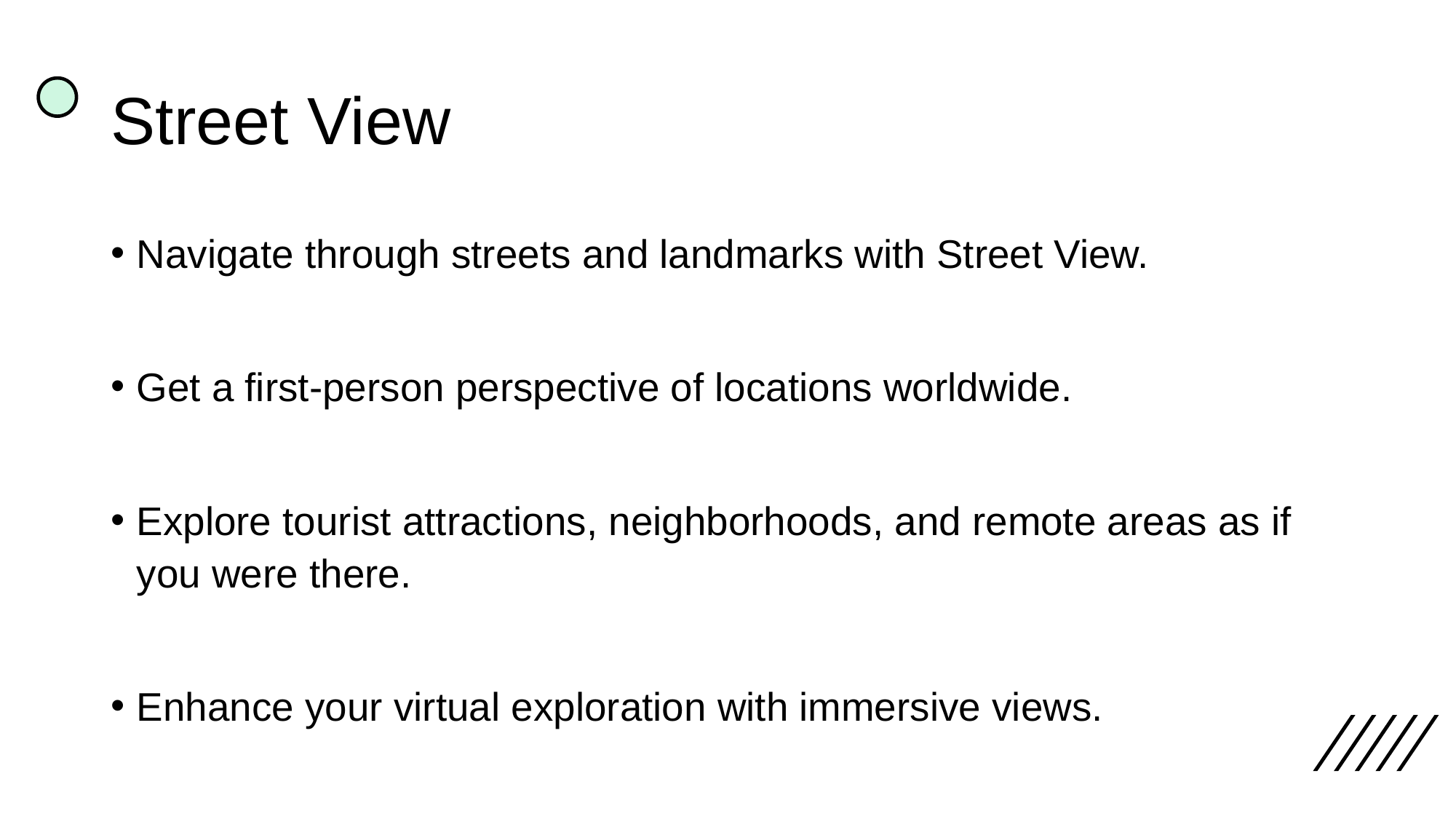

# Street View
Navigate through streets and landmarks with Street View.

Get a first-person perspective of locations worldwide.

Explore tourist attractions, neighborhoods, and remote areas as if you were there.

Enhance your virtual exploration with immersive views.